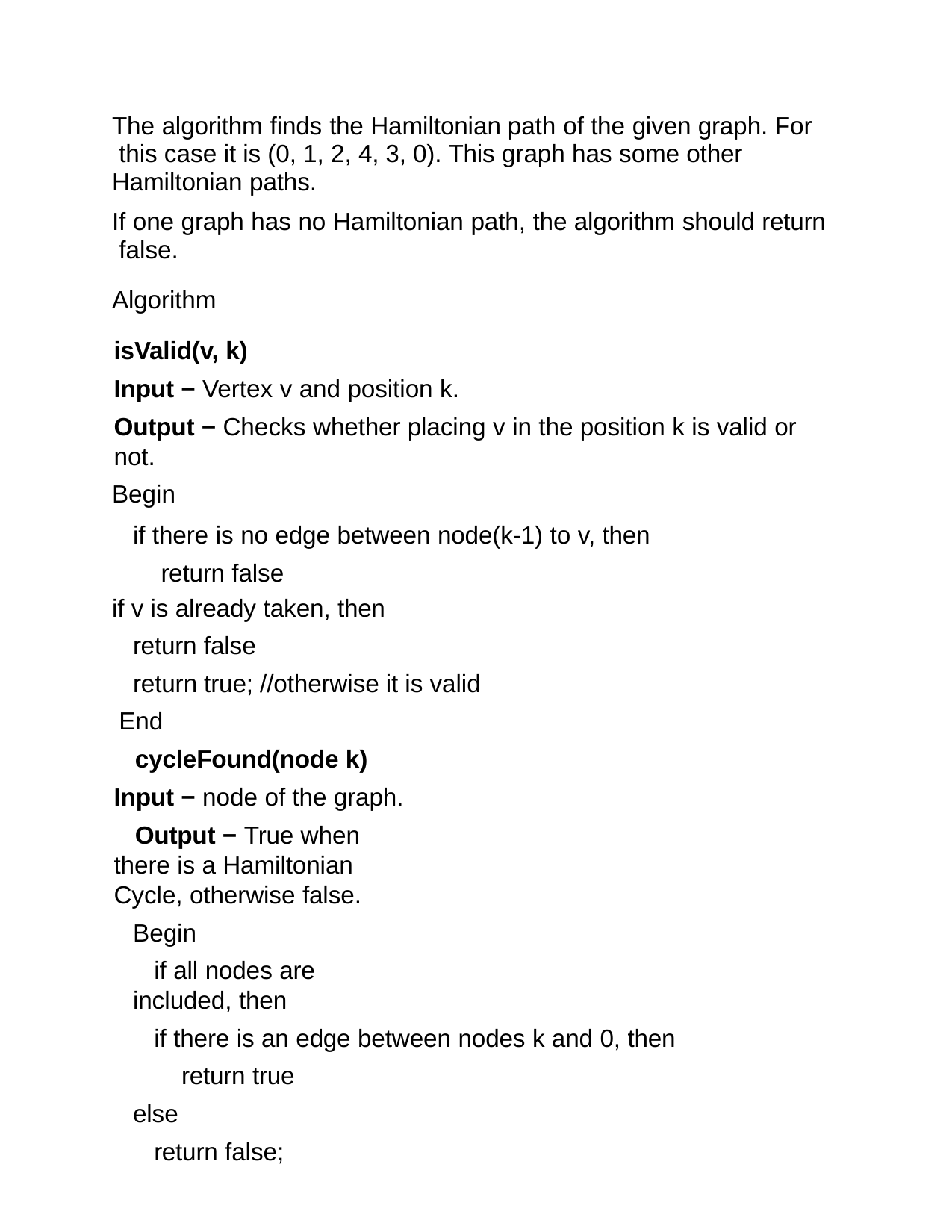

The algorithm finds the Hamiltonian path of the given graph. For  this case it is (0, 1, 2, 4, 3, 0). This graph has some other  Hamiltonian paths.
If one graph has no Hamiltonian path, the algorithm should return  false.
Algorithm
isValid(v, k)
Input − Vertex v and position k.
Output − Checks whether placing v in the position k is valid or not.
Begin
if there is no edge between node(k-1) to v, then  return false
if v is already taken, then
return false
return true; //otherwise it is valid  End
cycleFound(node k)  Input − node of the graph.
Output − True when there is a Hamiltonian Cycle, otherwise false.
Begin
if all nodes are included, then
if there is an edge between nodes k and 0, then  return true
else
return false;